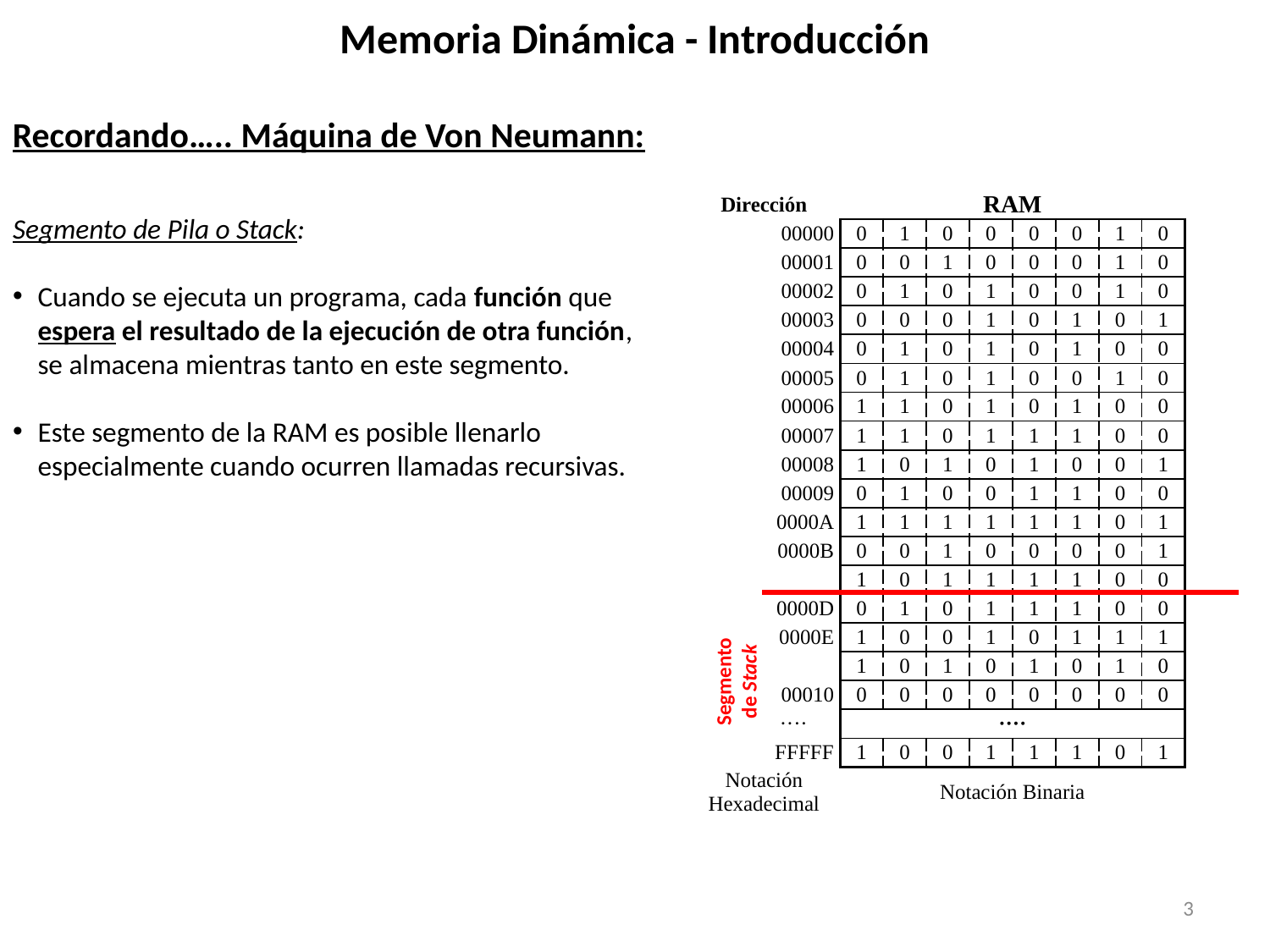

# Memoria Dinámica - Introducción
Recordando….. Máquina de Von Neumann:
| Dirección | RAM |  |  |  |  |  |  |  |
| --- | --- | --- | --- | --- | --- | --- | --- | --- |
| 00000 | 0 | 1 | 0 | 0 | 0 | 0 | 1 | 0 |
| 00001 | 0 | 0 | 1 | 0 | 0 | 0 | 1 | 0 |
| 00002 | 0 | 1 | 0 | 1 | 0 | 0 | 1 | 0 |
| 00003 | 0 | 0 | 0 | 1 | 0 | 1 | 0 | 1 |
| 00004 | 0 | 1 | 0 | 1 | 0 | 1 | 0 | 0 |
| 00005 | 0 | 1 | 0 | 1 | 0 | 0 | 1 | 0 |
| 00006 | 1 | 1 | 0 | 1 | 0 | 1 | 0 | 0 |
| 00007 | 1 | 1 | 0 | 1 | 1 | 1 | 0 | 0 |
| 00008 | 1 | 0 | 1 | 0 | 1 | 0 | 0 | 1 |
| 00009 | 0 | 1 | 0 | 0 | 1 | 1 | 0 | 0 |
| 0000A | 1 | 1 | 1 | 1 | 1 | 1 | 0 | 1 |
| 0000B | 0 | 0 | 1 | 0 | 0 | 0 | 0 | 1 |
|  | 1 | 0 | 1 | 1 | 1 | 1 | 0 | 0 |
| 0000D | 0 | 1 | 0 | 1 | 1 | 1 | 0 | 0 |
| 0000E | 1 | 0 | 0 | 1 | 0 | 1 | 1 | 1 |
|  | 1 | 0 | 1 | 0 | 1 | 0 | 1 | 0 |
| 00010 | 0 | 0 | 0 | 0 | 0 | 0 | 0 | 0 |
| ···· x | ···· |  |  |  |  |  |  |  |
| FFFFF | 1 | 0 | 0 | 1 | 1 | 1 | 0 | 1 |
| Notación Hexadecimal | Notación Binaria |  |  |  |  |  |  |  |
Segmento de Pila o Stack:

Cuando se ejecuta un programa, cada función que espera el resultado de la ejecución de otra función, se almacena mientras tanto en este segmento.

Este segmento de la RAM es posible llenarlo especialmente cuando ocurren llamadas recursivas.
Segmento
de Stack
3